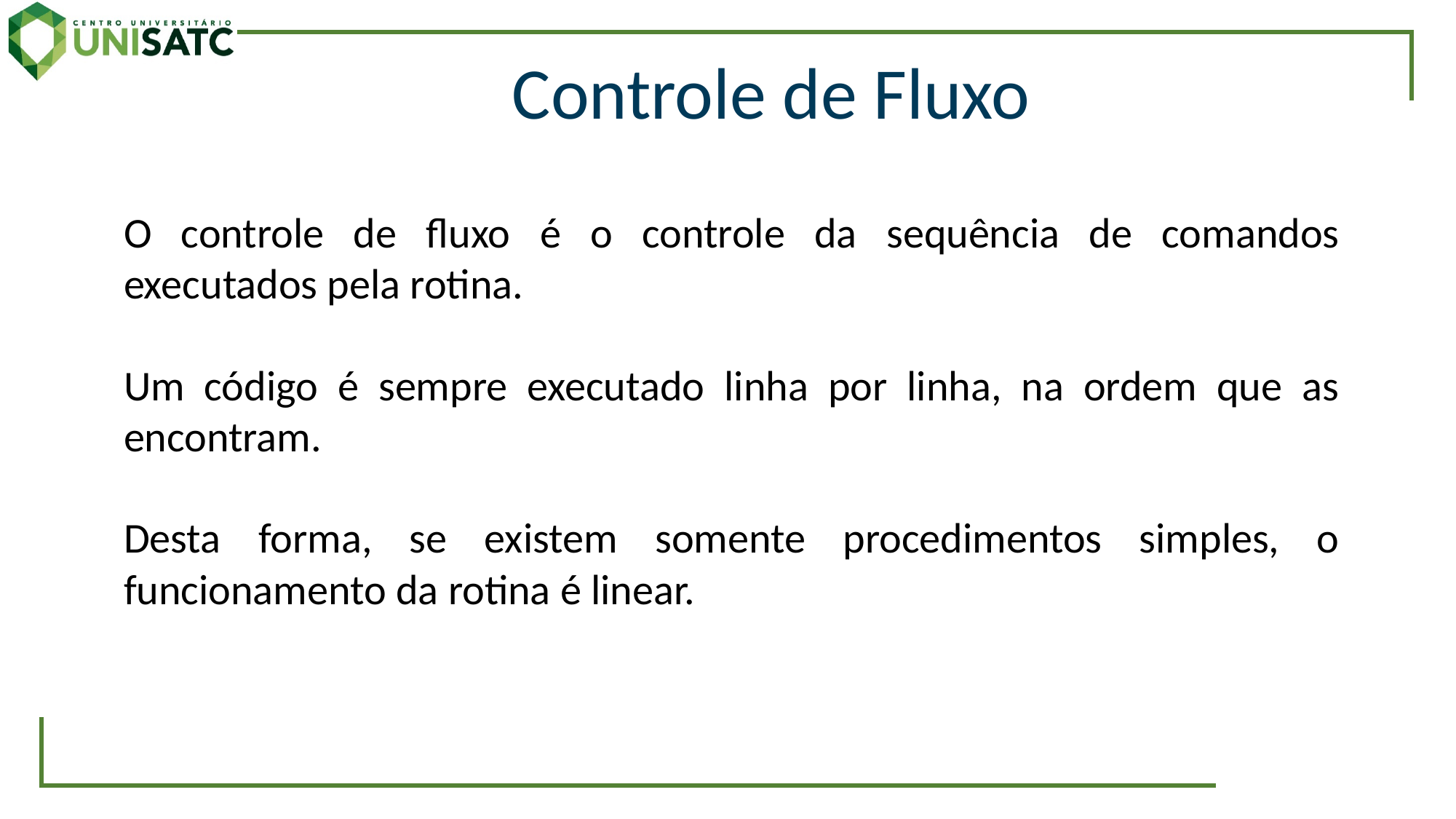

Controle de Fluxo
O controle de fluxo é o controle da sequência de comandos executados pela rotina.

Um código é sempre executado linha por linha, na ordem que as encontram.

Desta forma, se existem somente procedimentos simples, o funcionamento da rotina é linear.